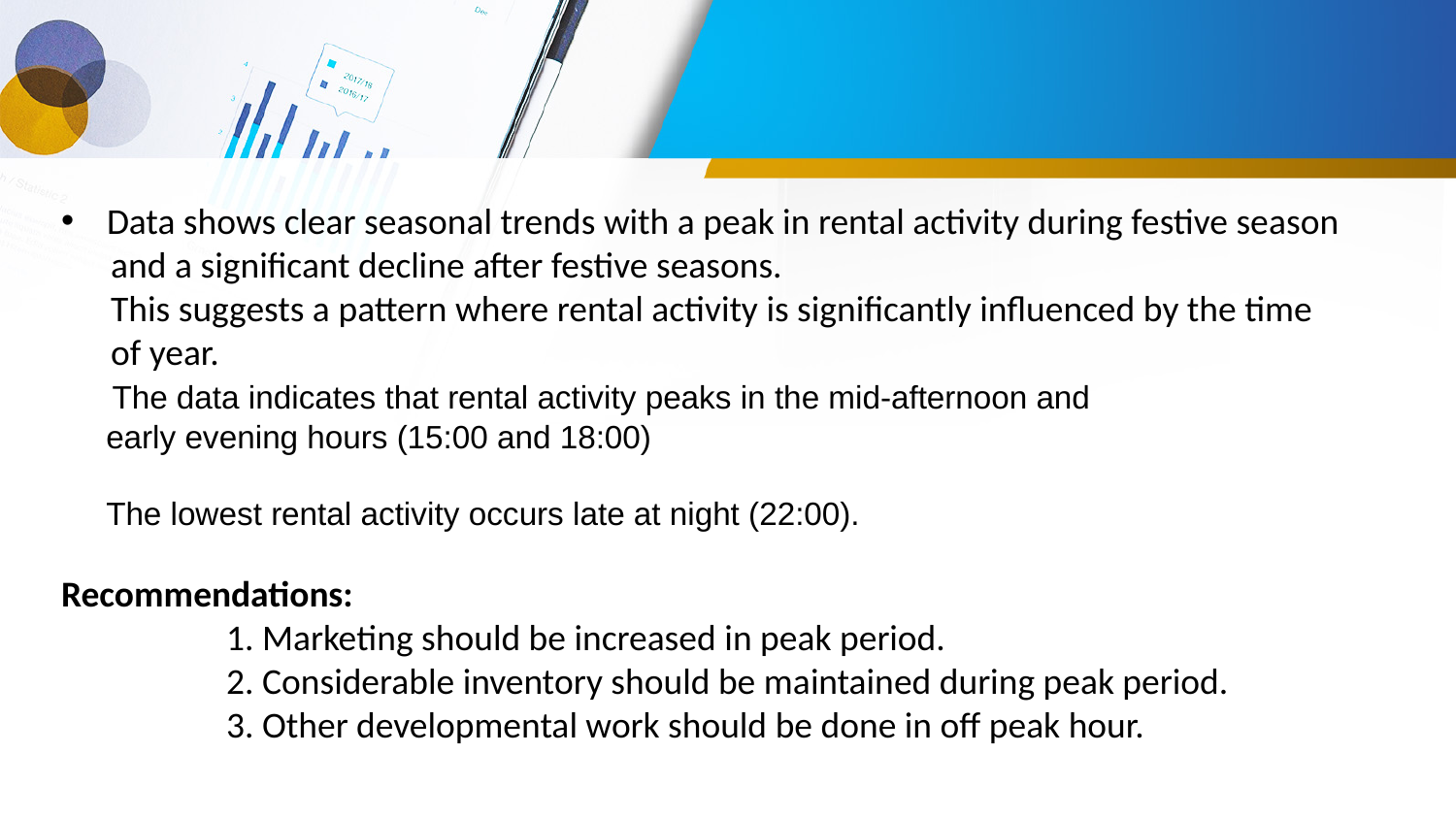

Data shows clear seasonal trends with a peak in rental activity during festive season
      and a significant decline after festive seasons.
      This suggests a pattern where rental activity is significantly influenced by the time
      of year.
     The data indicates that rental activity peaks in the mid-afternoon and
     early evening hours (15:00 and 18:00)

     The lowest rental activity occurs late at night (22:00).

Recommendations:
                    1. Marketing should be increased in peak period.
                    2. Considerable inventory should be maintained during peak period.
                    3. Other developmental work should be done in off peak hour.